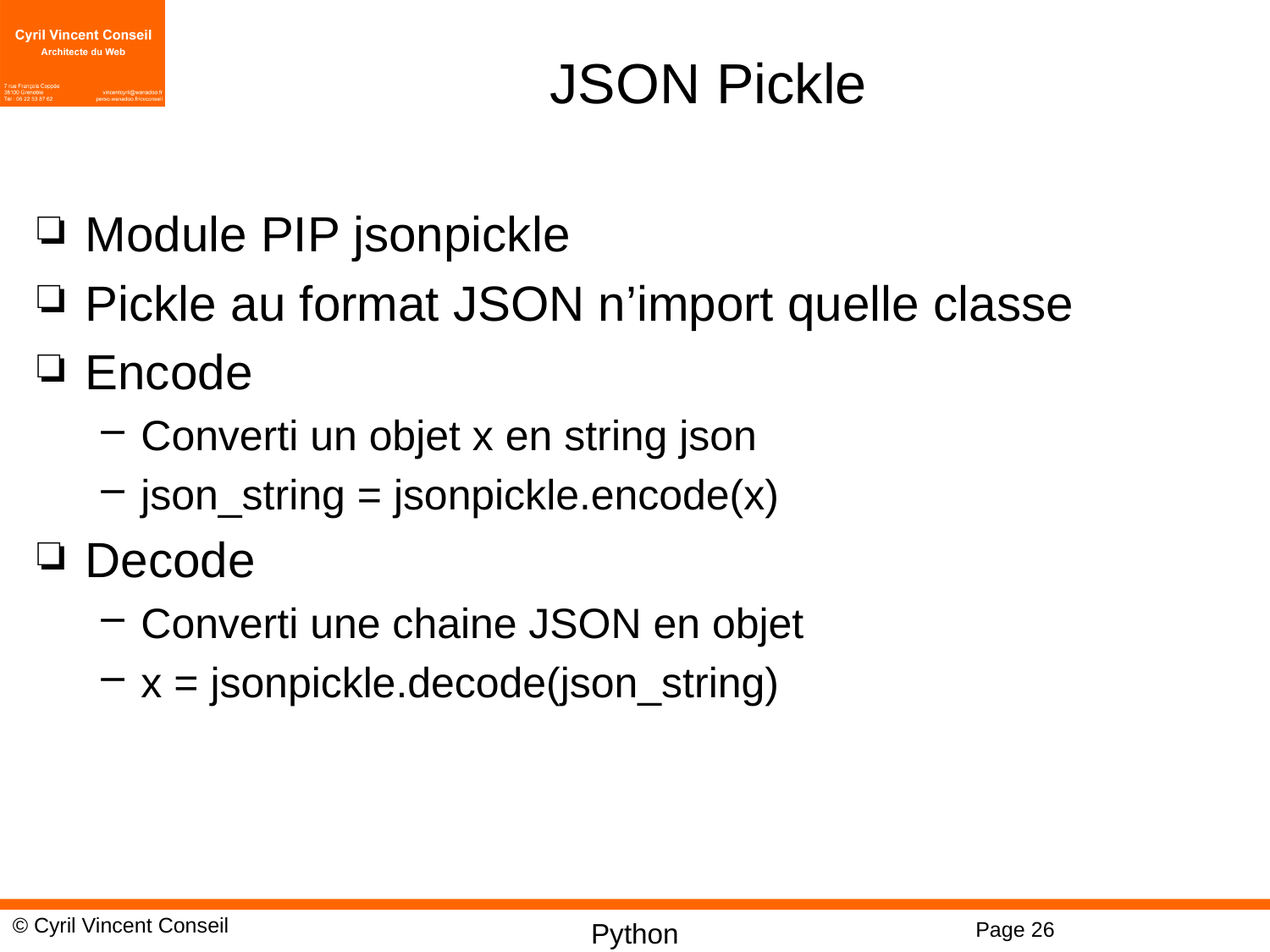

# JSON Pickle
Module PIP jsonpickle
Pickle au format JSON n’import quelle classe
Encode
Converti un objet x en string json
json_string = jsonpickle.encode(x)
Decode
Converti une chaine JSON en objet
x = jsonpickle.decode(json_string)